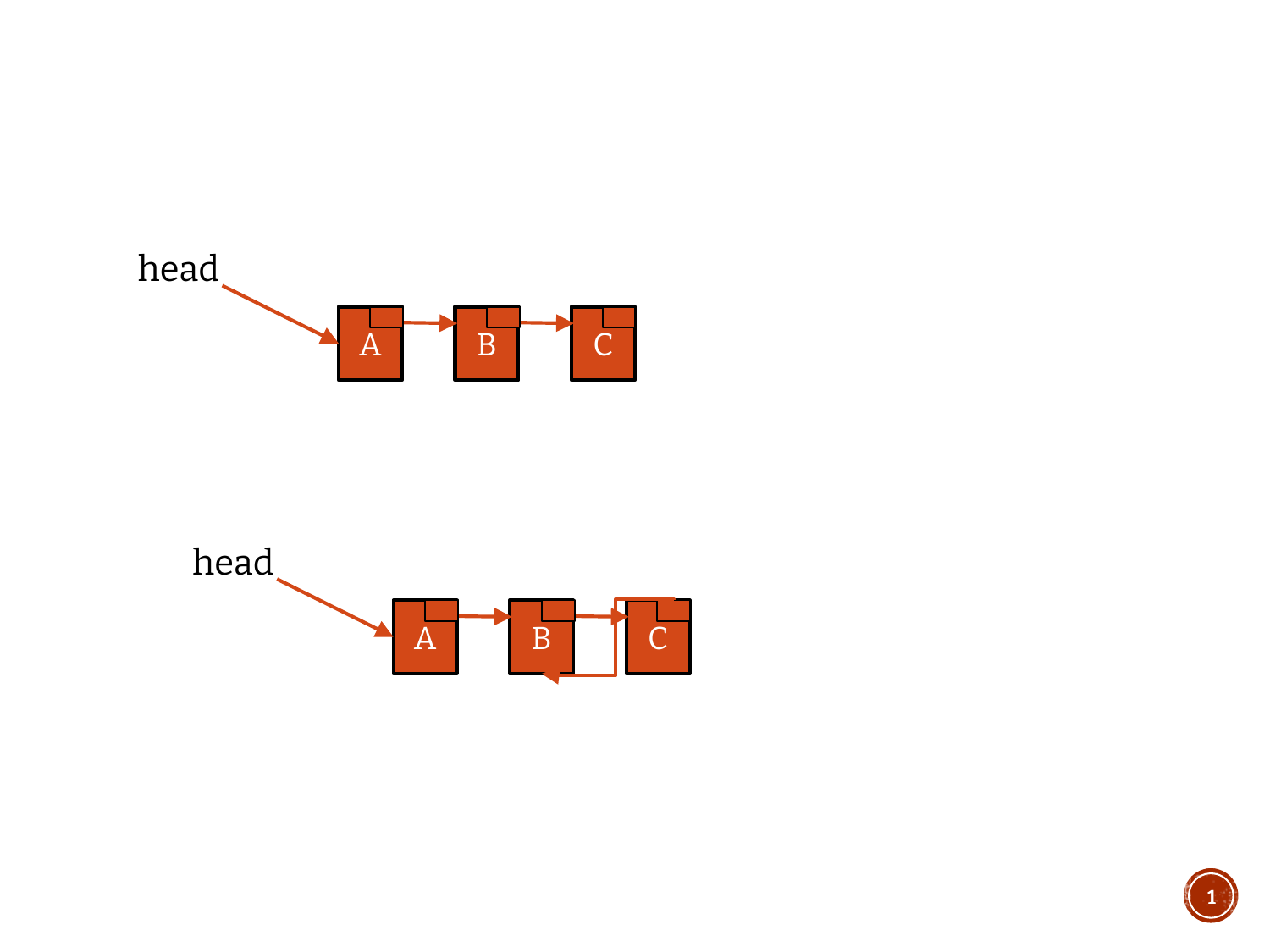

#
head
A

B

C

head
A

B

C

1